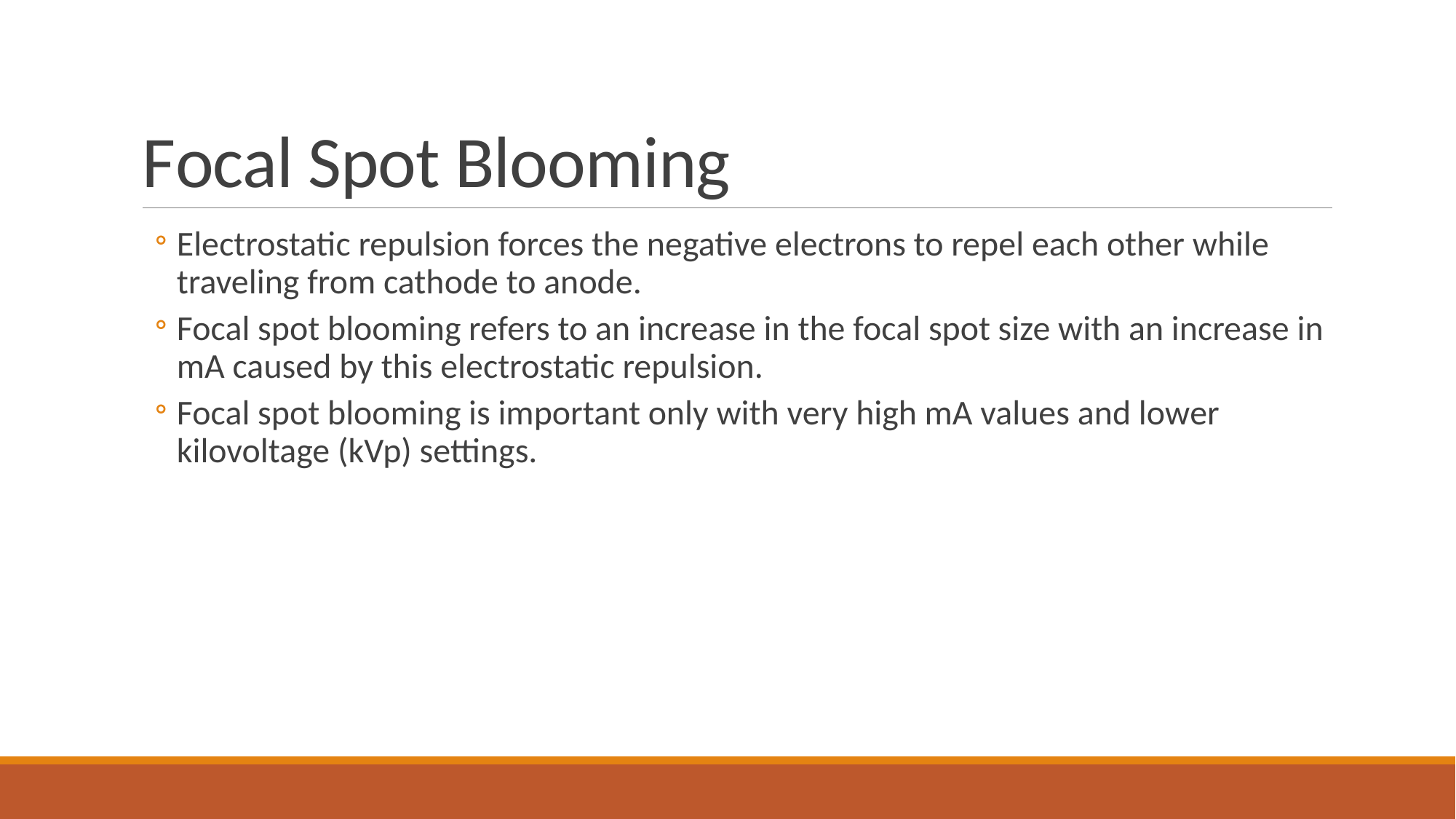

# Focal Spot Blooming
Electrostatic repulsion forces the negative electrons to repel each other while traveling from cathode to anode.
Focal spot blooming refers to an increase in the focal spot size with an increase in mA caused by this electrostatic repulsion.
Focal spot blooming is important only with very high mA values and lower kilovoltage (kVp) settings.